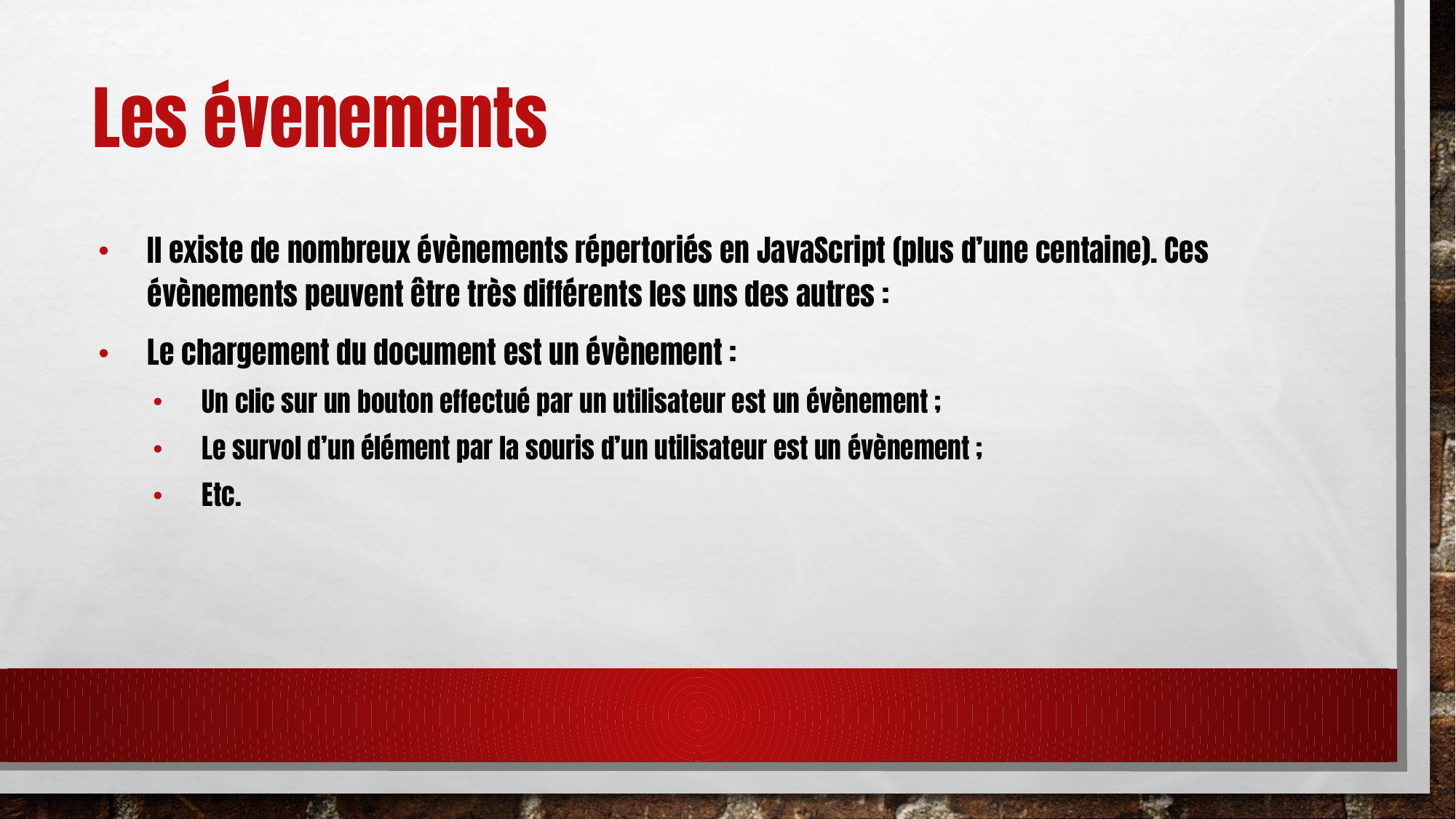

# Les évenements
Il existe de nombreux évènements répertoriés en JavaScript (plus d’une centaine). Ces évènements peuvent être très différents les uns des autres :
Le chargement du document est un évènement :
Un clic sur un bouton effectué par un utilisateur est un évènement ;
Le survol d’un élément par la souris d’un utilisateur est un évènement ;
Etc.